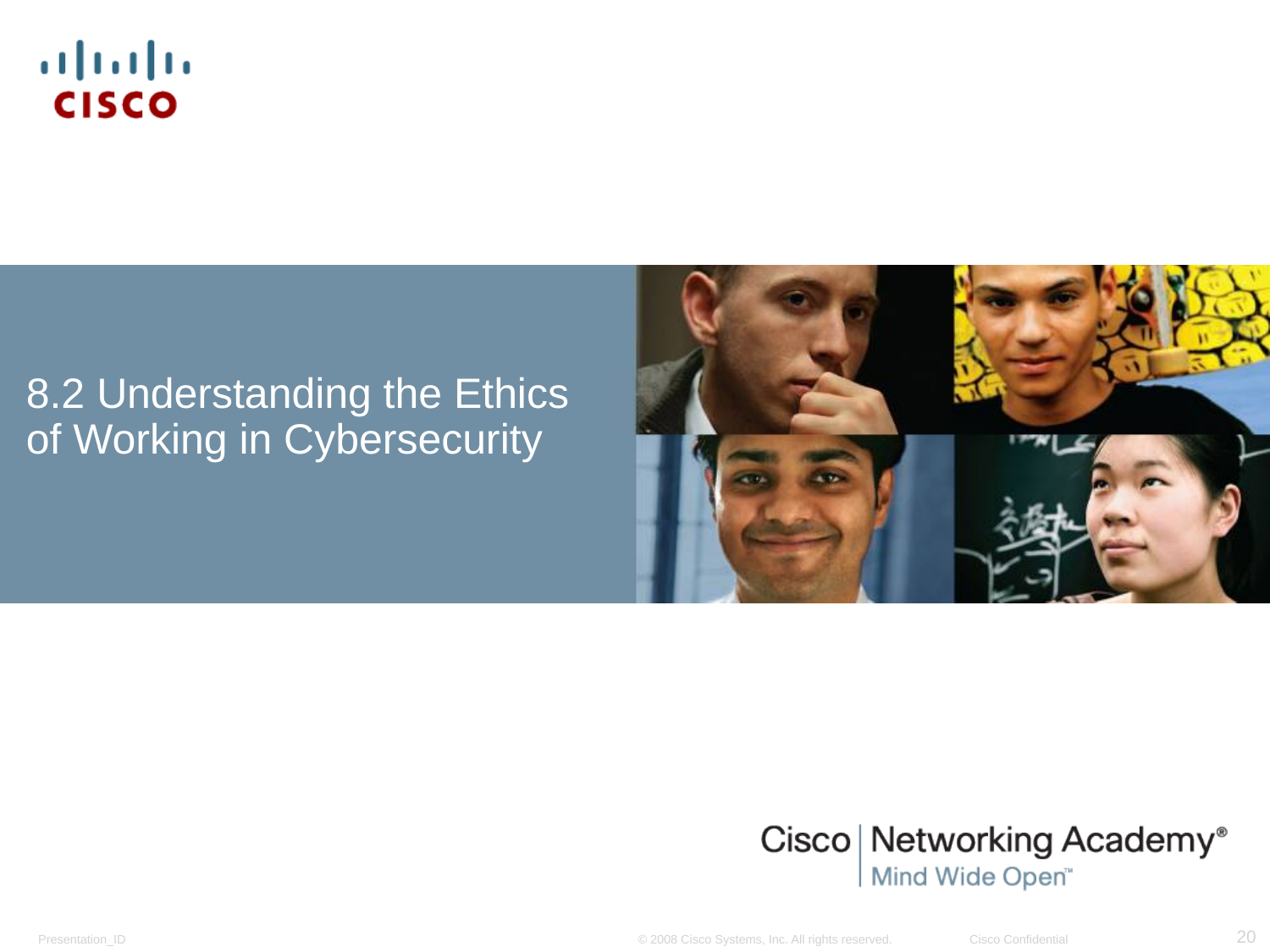

# 8.2 Understanding the Ethics of Working in Cybersecurity